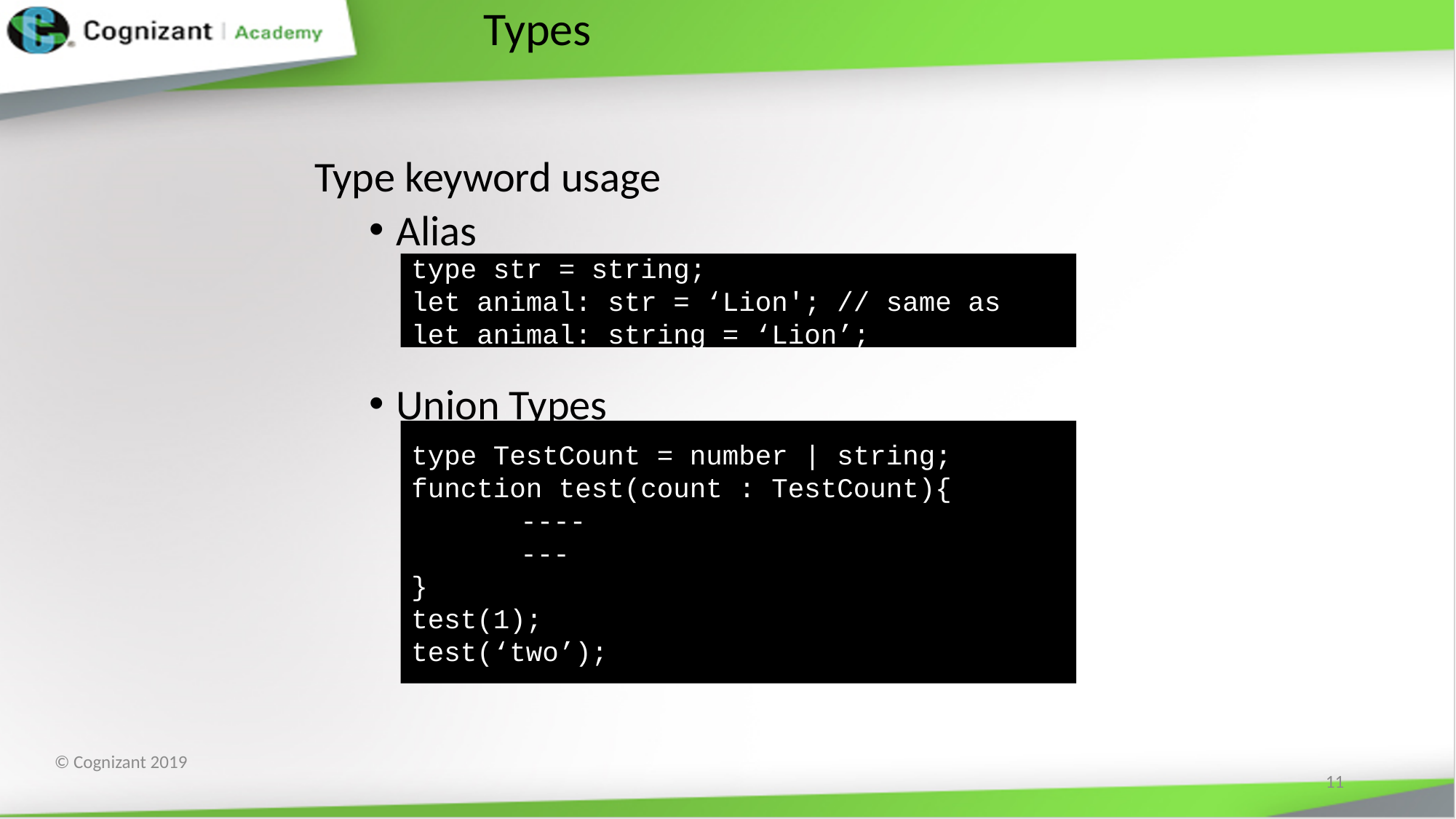

# Types

Type keyword usage
Alias

Union Types

type str = string;
let animal: str = ‘Lion'; // same as let animal: string = ‘Lion’;
type TestCount = number | string;
function test(count : TestCount){
	----
	---
}
test(1);
test(‘two’);
© Cognizant 2019
11